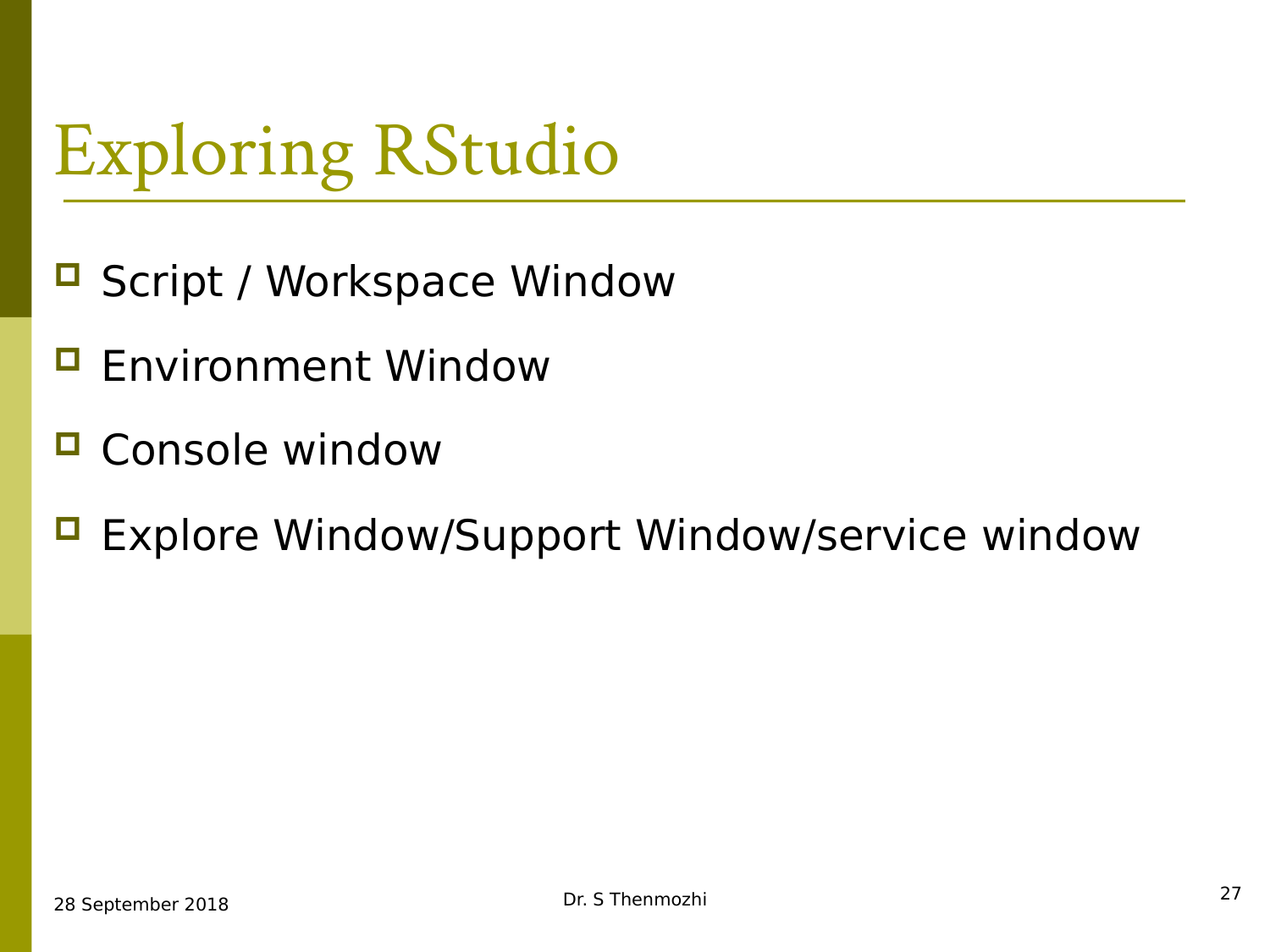

# Exploring RStudio
Script / Workspace Window
Environment Window
Console window
Explore Window/Support Window/service window

27
Dr. S Thenmozhi
28 September 2018